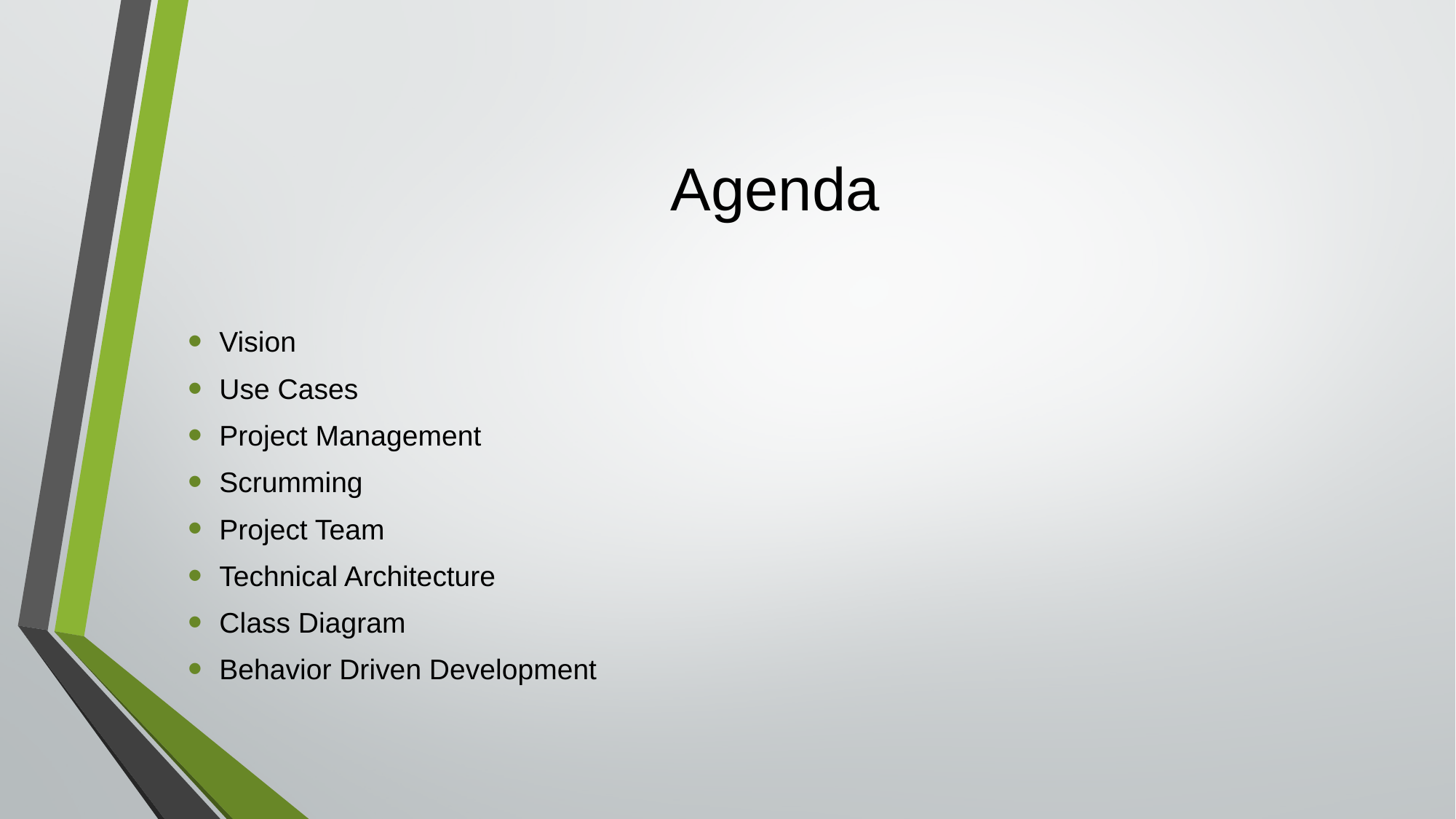

# Agenda
Vision
Use Cases
Project Management
Scrumming
Project Team
Technical Architecture
Class Diagram
Behavior Driven Development